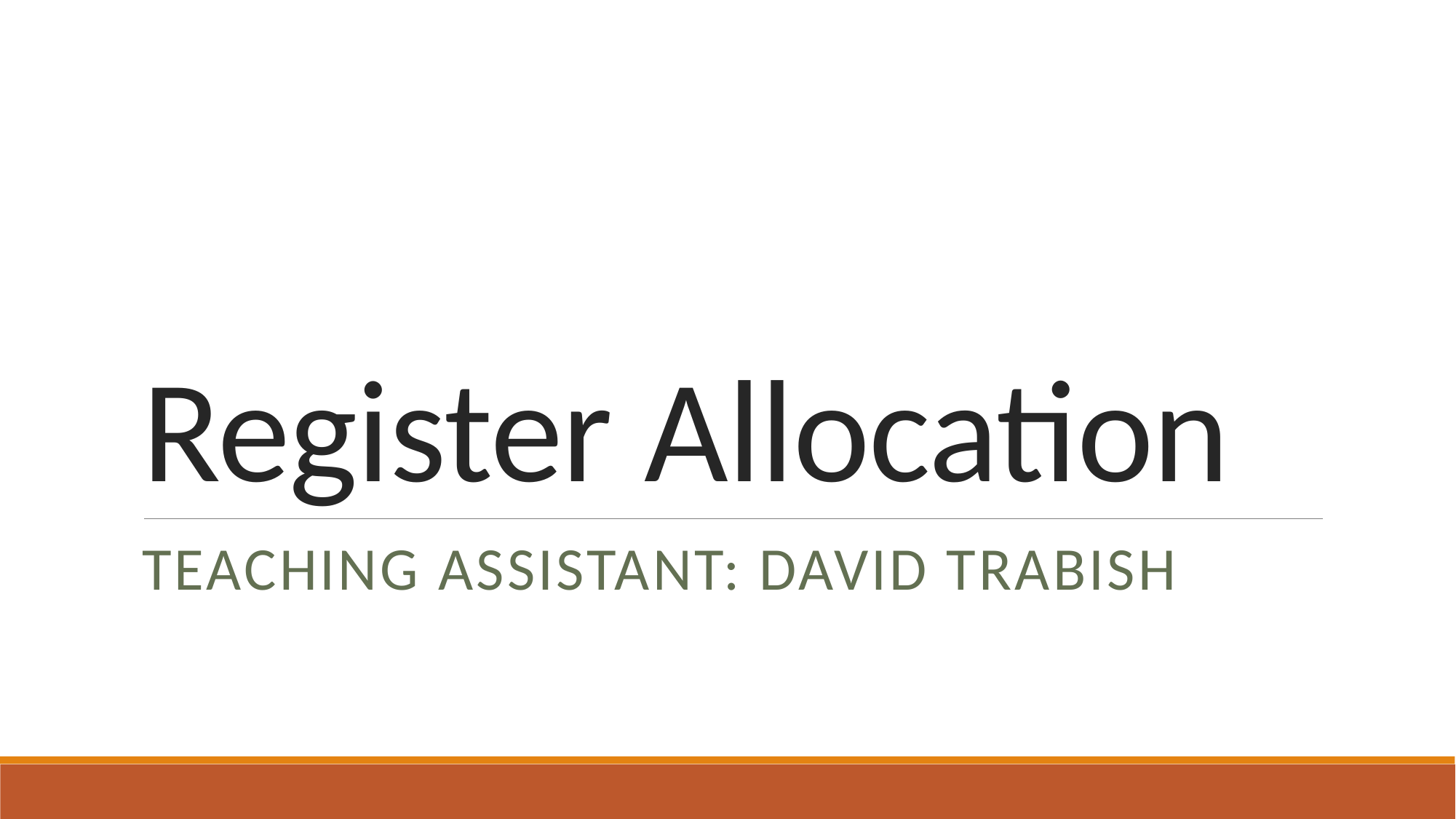

# Register Allocation
TeachING Assistant: David Trabish